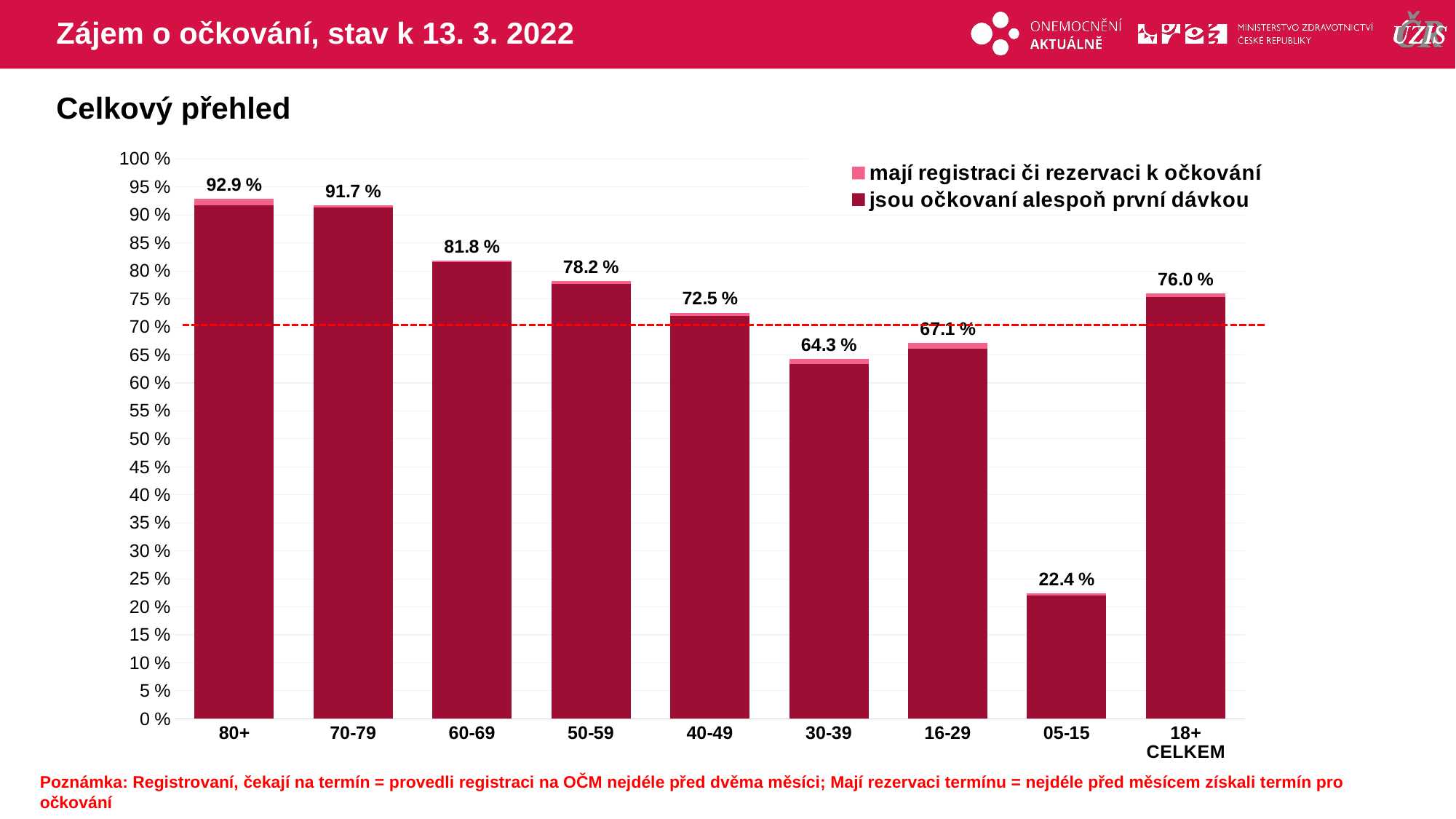

# Zájem o očkování, stav k 13. 3. 2022
Celkový přehled

### Chart

| Category | mají registraci či rezervaci k očkování | jsou očkovaní alespoň první dávkou |
|---|---|---|
| 80+ | 92.945437806965 | 91.758020763039 |
| 70-79 | 91.736438946125 | 91.271001504269 |
| 60-69 | 81.814924765945 | 81.520676362969 |
| 50-59 | 78.196831900859 | 77.741957766516 |
| 40-49 | 72.525926188702 | 72.004671415789 |
| 30-39 | 64.289134727262 | 63.43044379283 |
| 16-29 | 67.119284410673 | 66.066460082682 |
| 05-15 | 22.387014250225 | 22.039892353209 |
| 18+ CELKEM | 75.960571072677 | 75.308585530073 |
Poznámka: Registrovaní, čekají na termín = provedli registraci na OČM nejdéle před dvěma měsíci; Mají rezervaci termínu = nejdéle před měsícem získali termín pro očkování